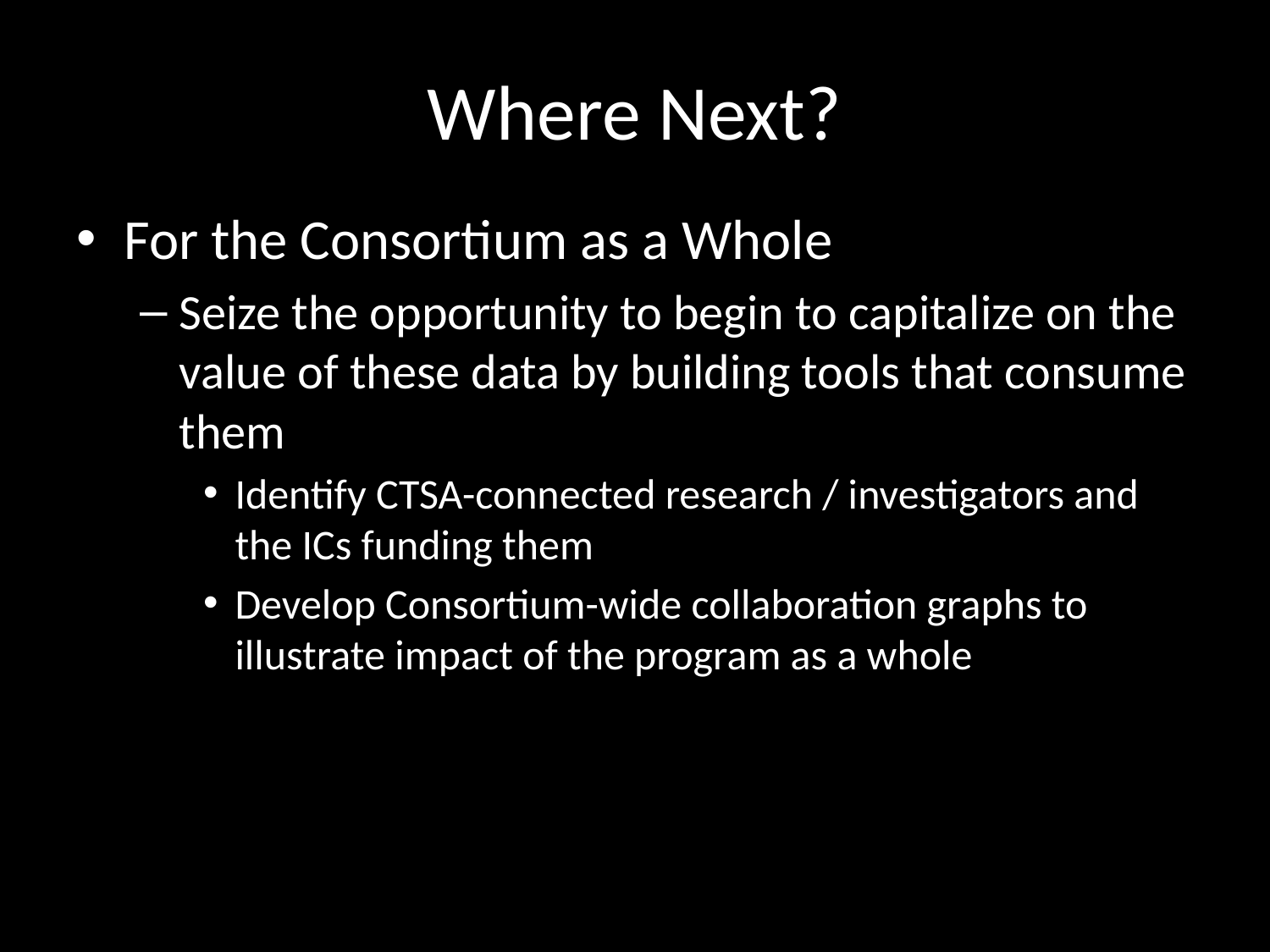

# Where Next?
For the Consortium as a Whole
Seize the opportunity to begin to capitalize on the value of these data by building tools that consume them
Identify CTSA-connected research / investigators and the ICs funding them
Develop Consortium-wide collaboration graphs to illustrate impact of the program as a whole